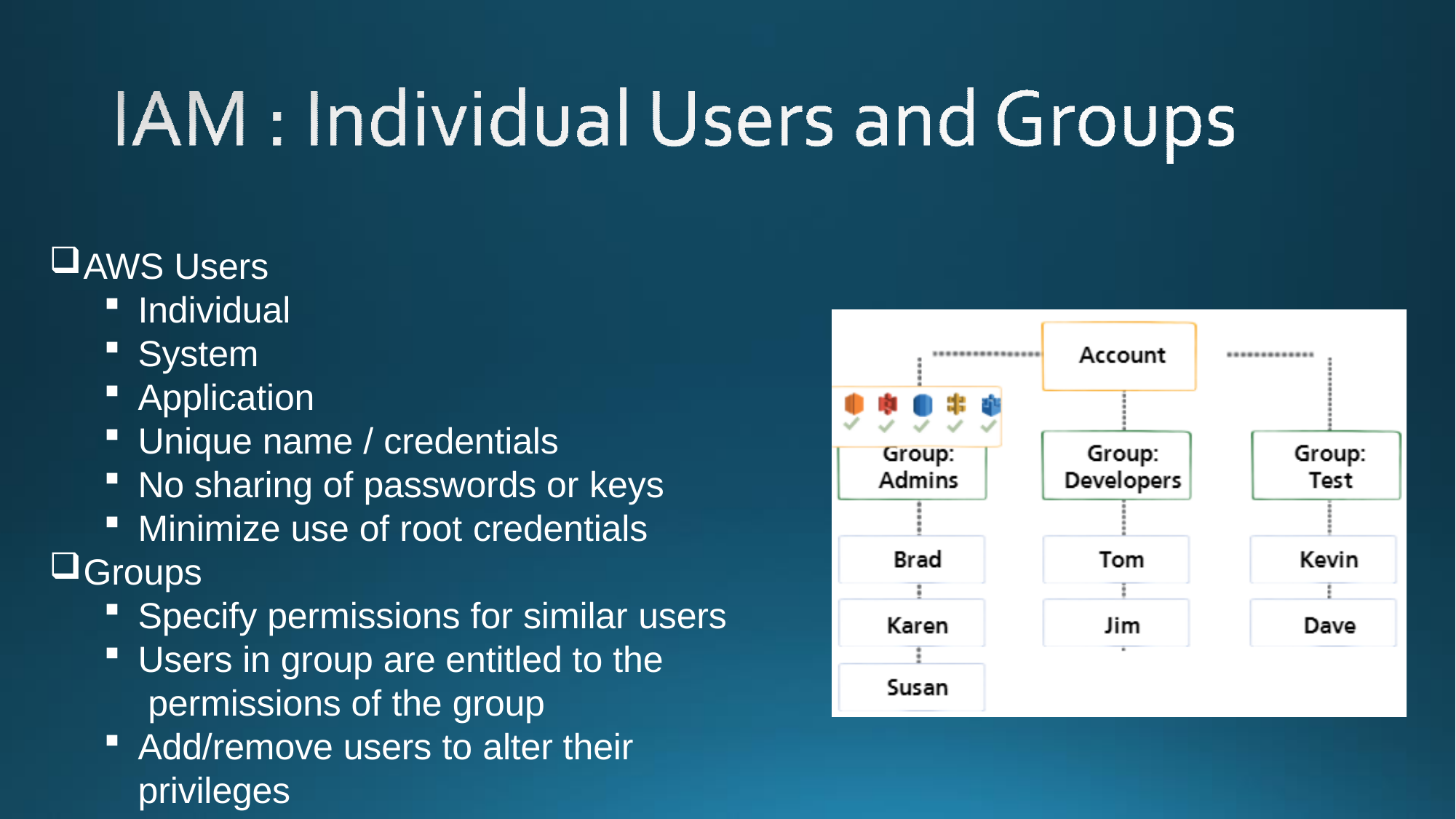

AWS Users
Individual
System
Application
Unique name / credentials
No sharing of passwords or keys
Minimize use of root credentials
Groups
Specify permissions for similar users
Users in group are entitled to the  permissions of the group
Add/remove users to alter their privileges